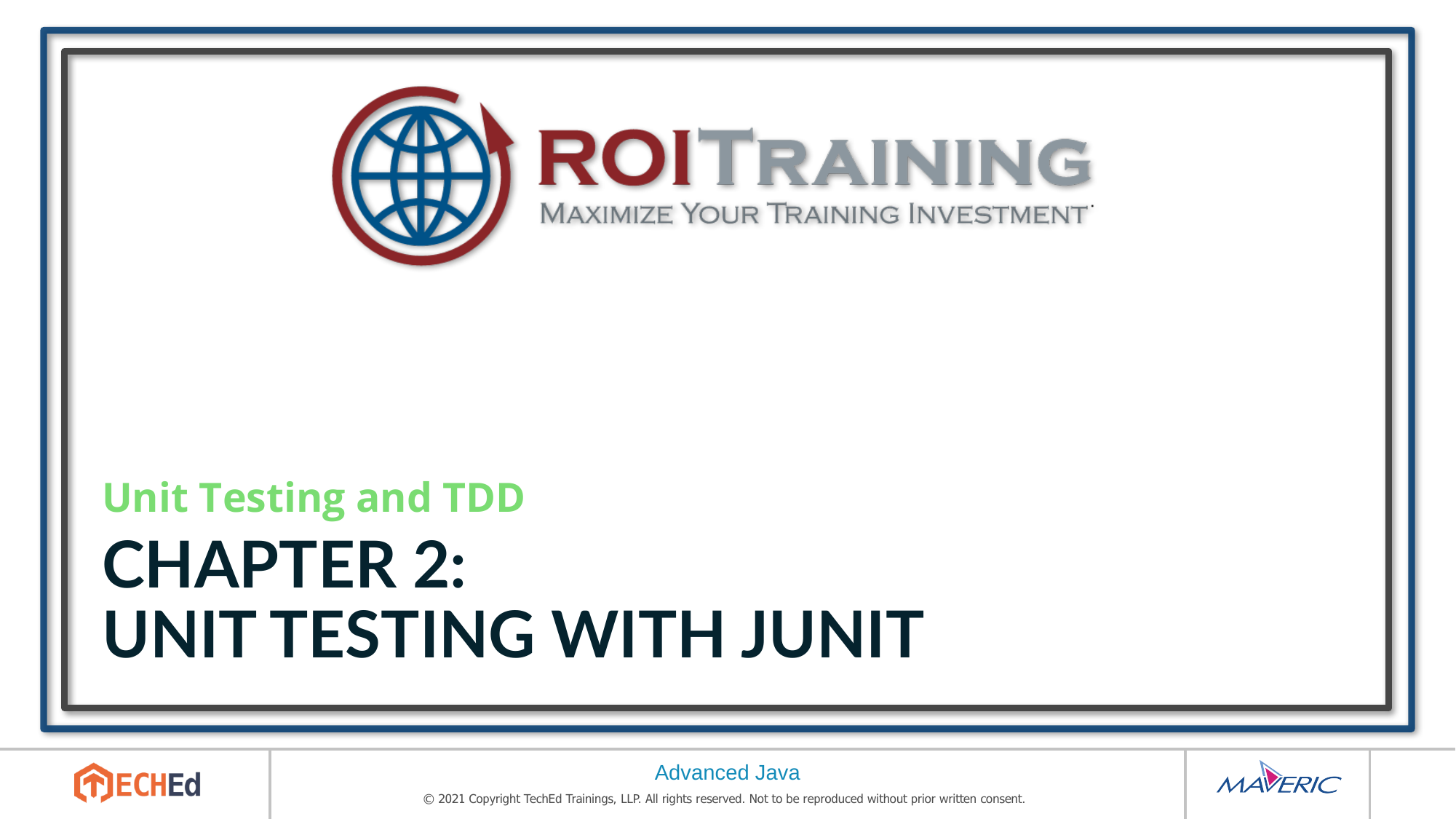

Unit Testing and TDD
# Chapter 2: Unit Testing with JUnit